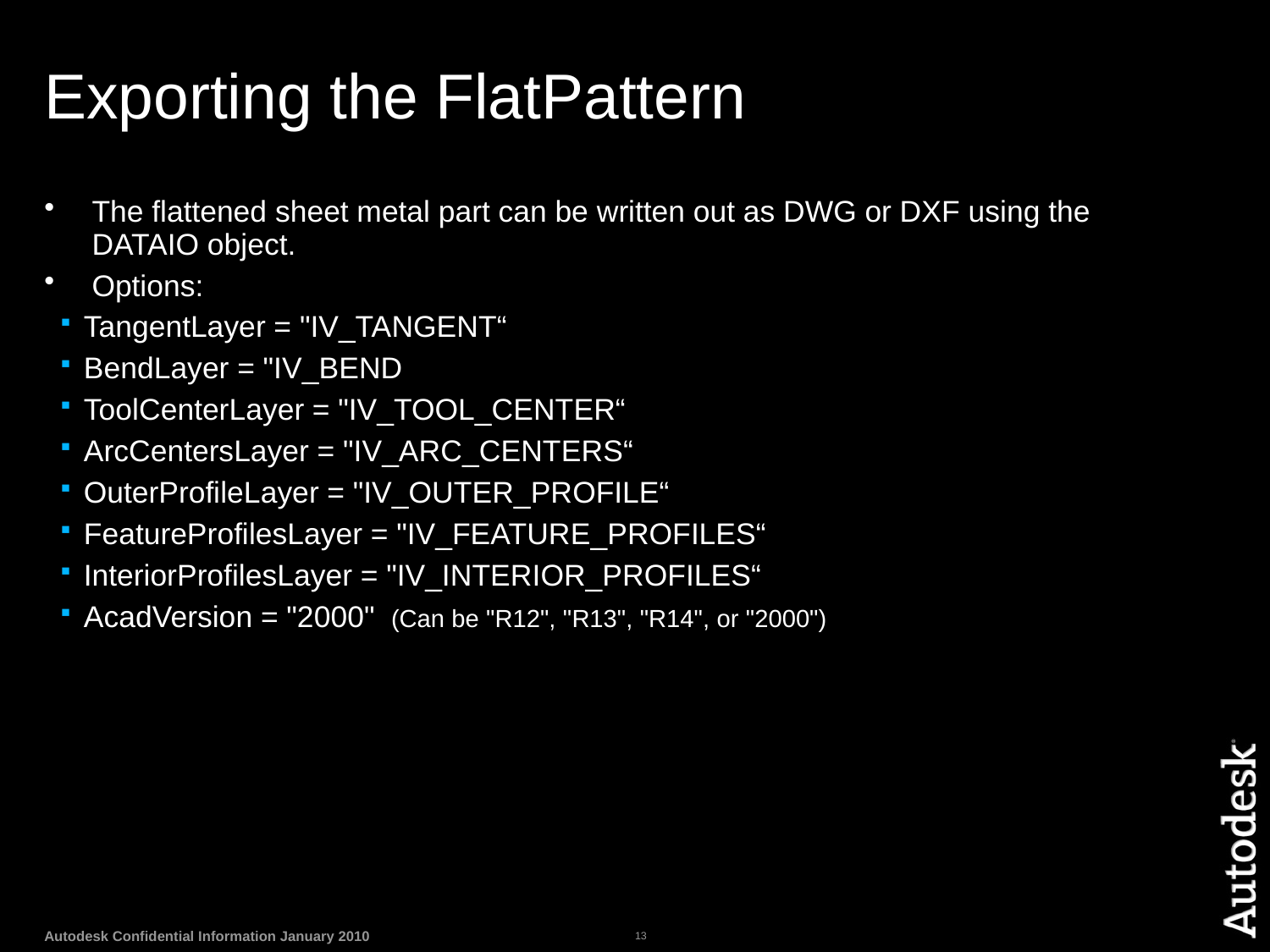

# Exporting the FlatPattern
The flattened sheet metal part can be written out as DWG or DXF using the DATAIO object.
Options:
TangentLayer = "IV_TANGENT“
BendLayer = "IV_BEND
ToolCenterLayer = "IV_TOOL_CENTER“
ArcCentersLayer = "IV_ARC_CENTERS“
OuterProfileLayer = "IV_OUTER_PROFILE“
FeatureProfilesLayer = "IV_FEATURE_PROFILES“
InteriorProfilesLayer = "IV_INTERIOR_PROFILES“
AcadVersion = "2000"  (Can be "R12", "R13", "R14", or "2000")